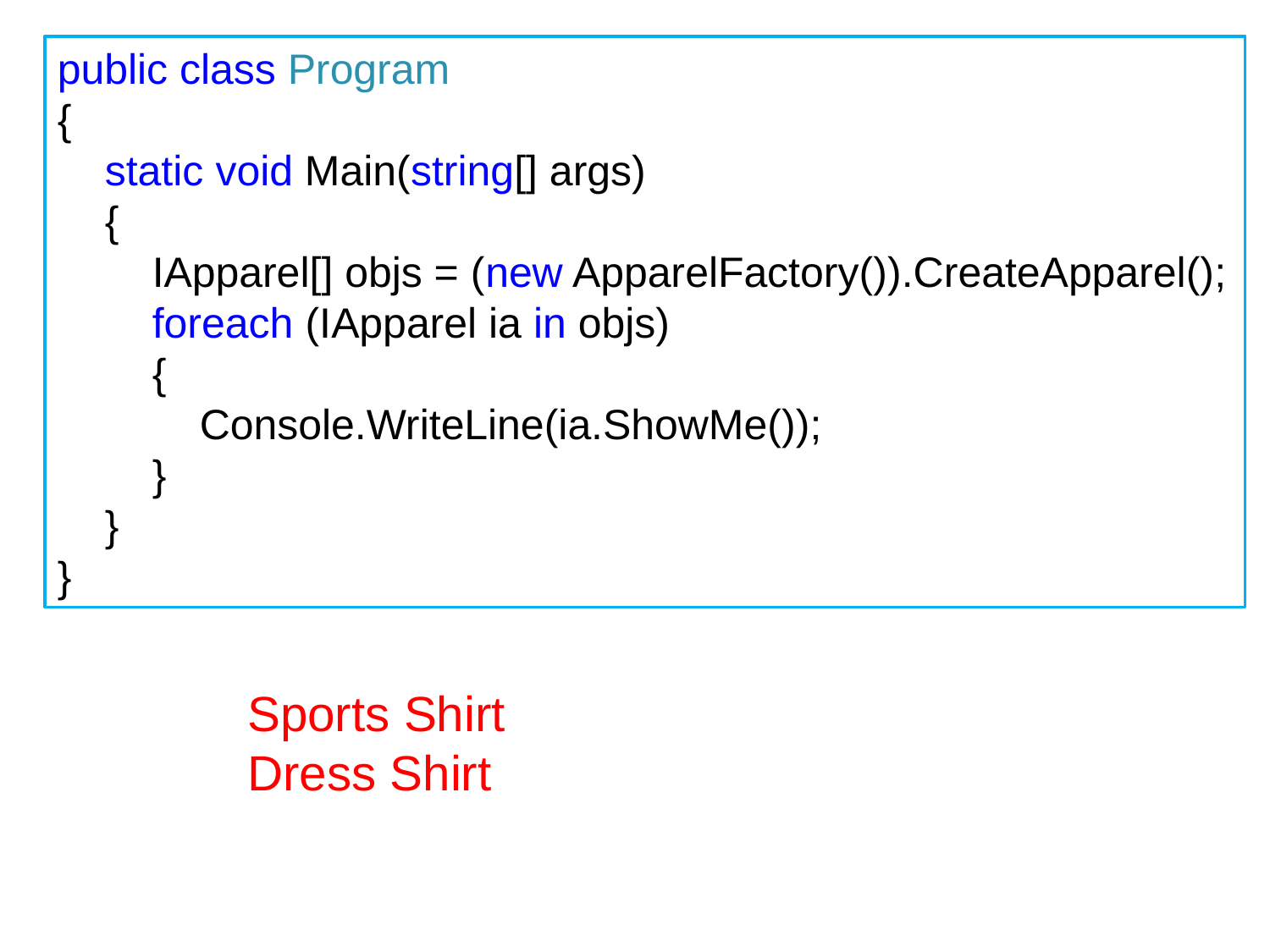

public class Program
{
    static void Main(string[] args)
    {
        IApparel[] objs = (new ApparelFactory()).CreateApparel();
        foreach (IApparel ia in objs)
        {
            Console.WriteLine(ia.ShowMe());
        }
    }
}
Sports Shirt
Dress Shirt